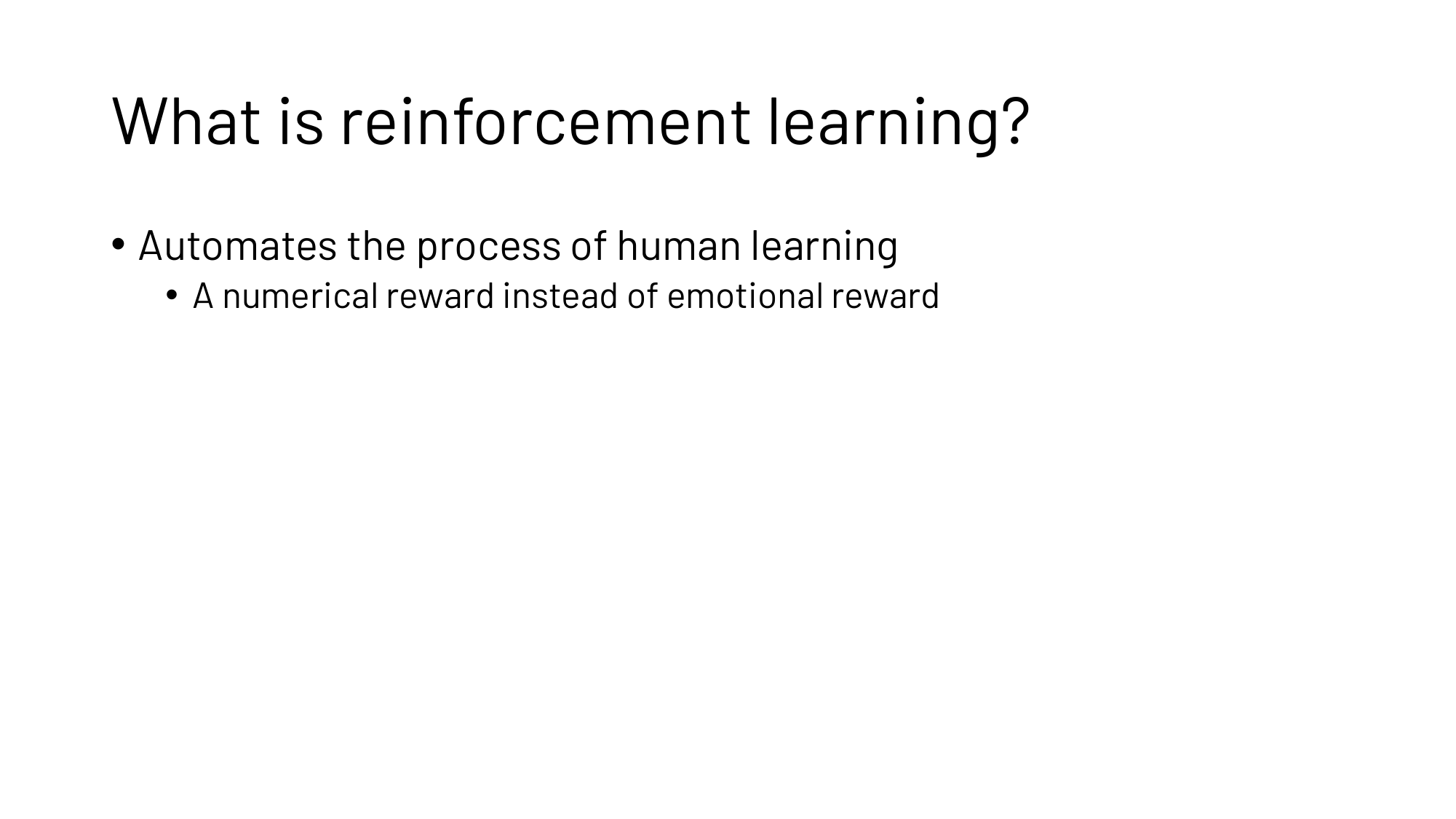

# What is reinforcement learning?
Automates the process of human learning
A numerical reward instead of emotional reward